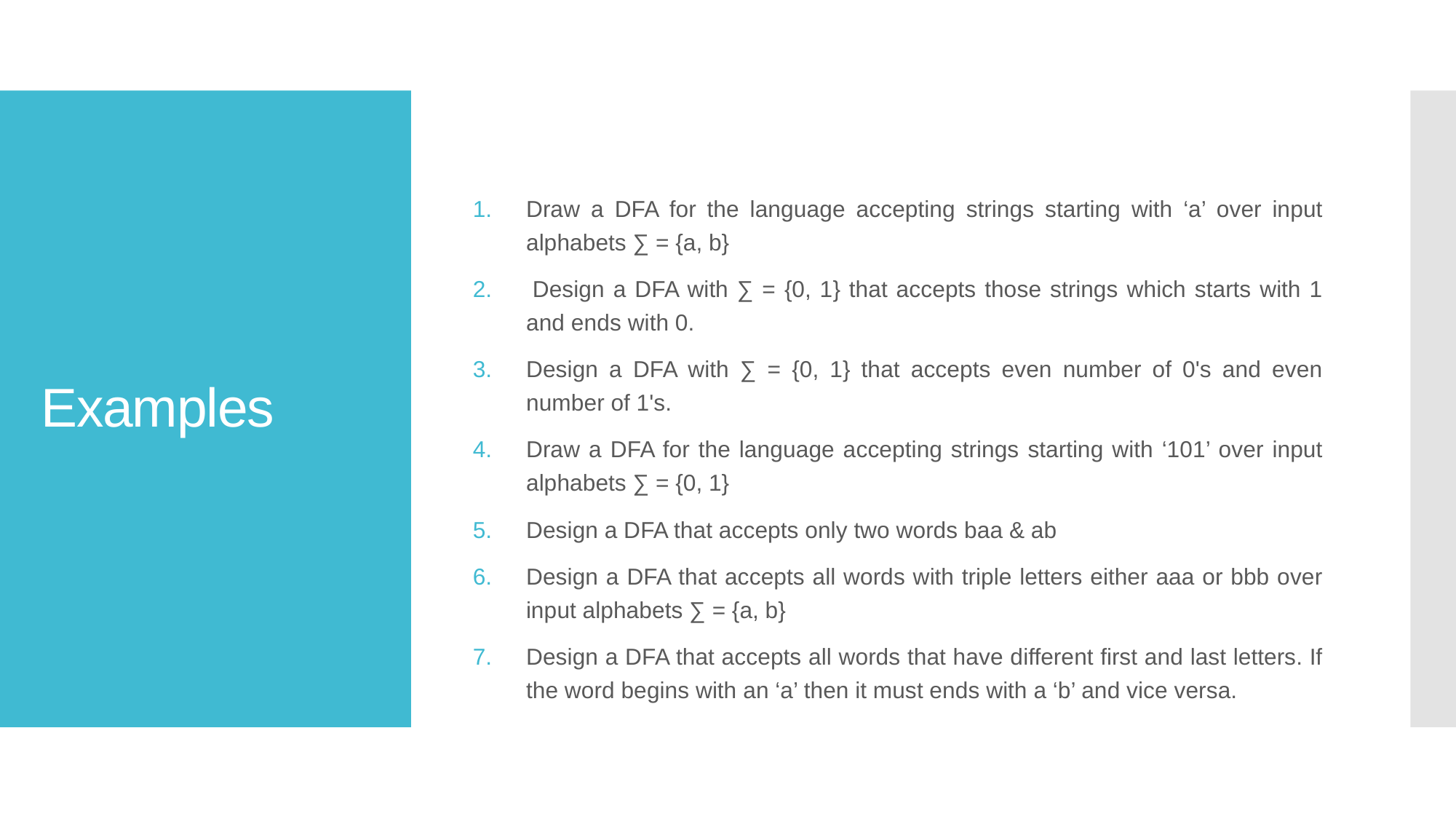

Draw a DFA for the language accepting strings starting with ‘a’ over input alphabets ∑ = {a, b}
 Design a DFA with ∑ = {0, 1} that accepts those strings which starts with 1 and ends with 0.
Design a DFA with ∑ = {0, 1} that accepts even number of 0's and even number of 1's.
Draw a DFA for the language accepting strings starting with ‘101’ over input alphabets ∑ = {0, 1}
Design a DFA that accepts only two words baa & ab
Design a DFA that accepts all words with triple letters either aaa or bbb over input alphabets ∑ = {a, b}
Design a DFA that accepts all words that have different first and last letters. If the word begins with an ‘a’ then it must ends with a ‘b’ and vice versa.

# Examples